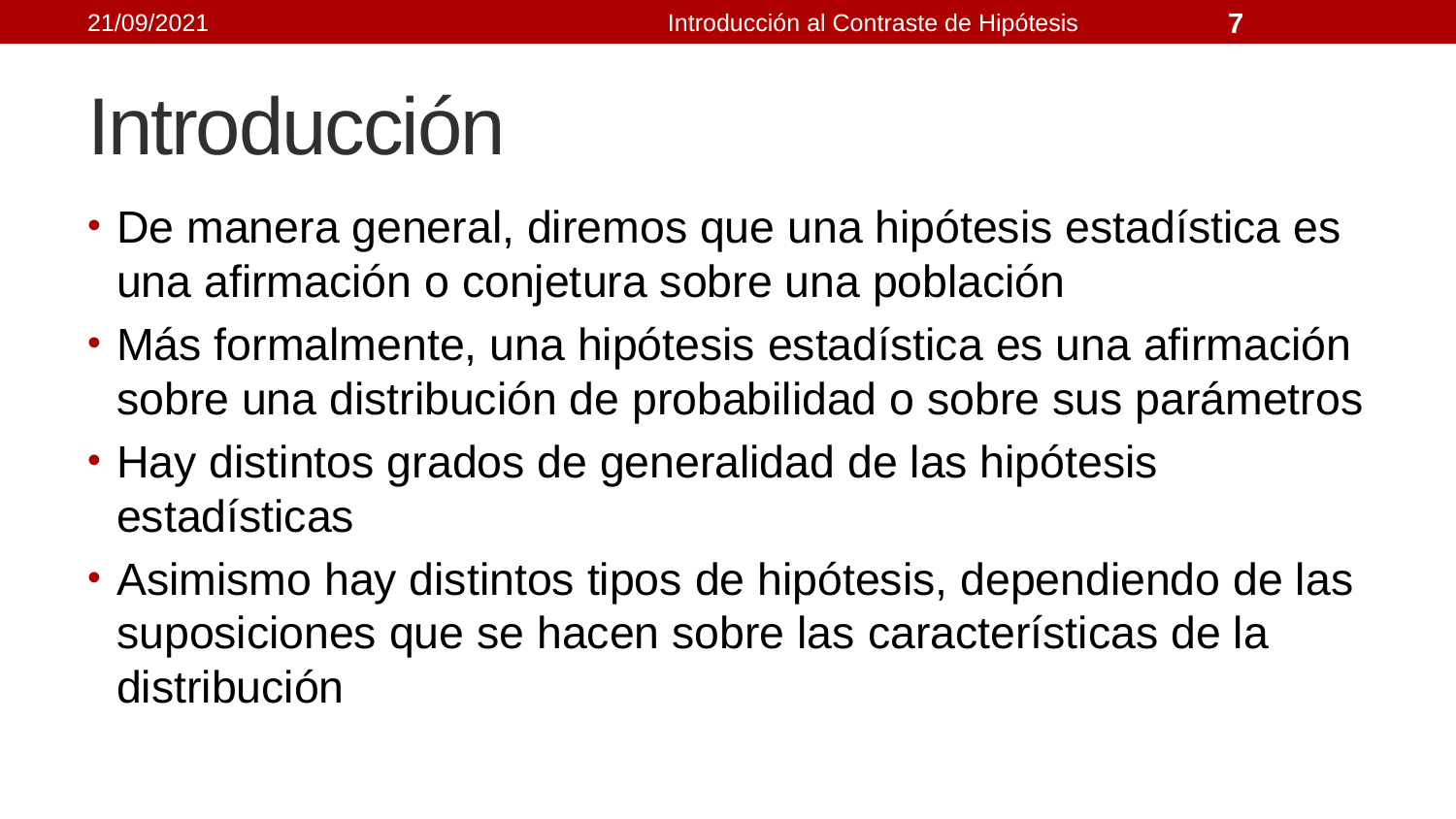

21/09/2021
Introducción al Contraste de Hipótesis
7
# Introducción
De manera general, diremos que una hipótesis estadística es una afirmación o conjetura sobre una población
Más formalmente, una hipótesis estadística es una afirmación sobre una distribución de probabilidad o sobre sus parámetros
Hay distintos grados de generalidad de las hipótesis estadísticas
Asimismo hay distintos tipos de hipótesis, dependiendo de las suposiciones que se hacen sobre las características de la distribución